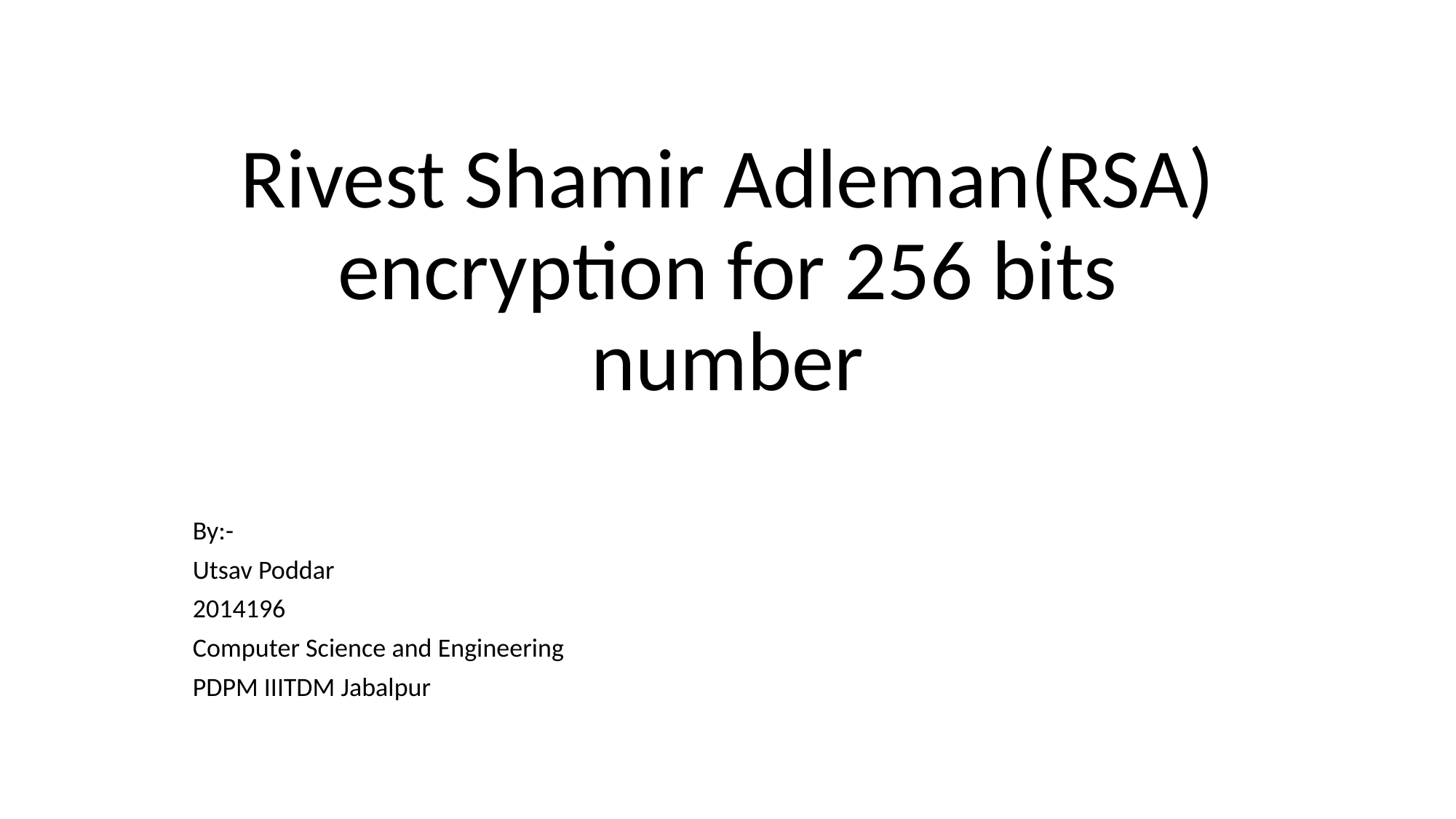

# Rivest Shamir Adleman(RSA) encryption for 256 bits number
By:-
Utsav Poddar
2014196
Computer Science and Engineering
PDPM IIITDM Jabalpur